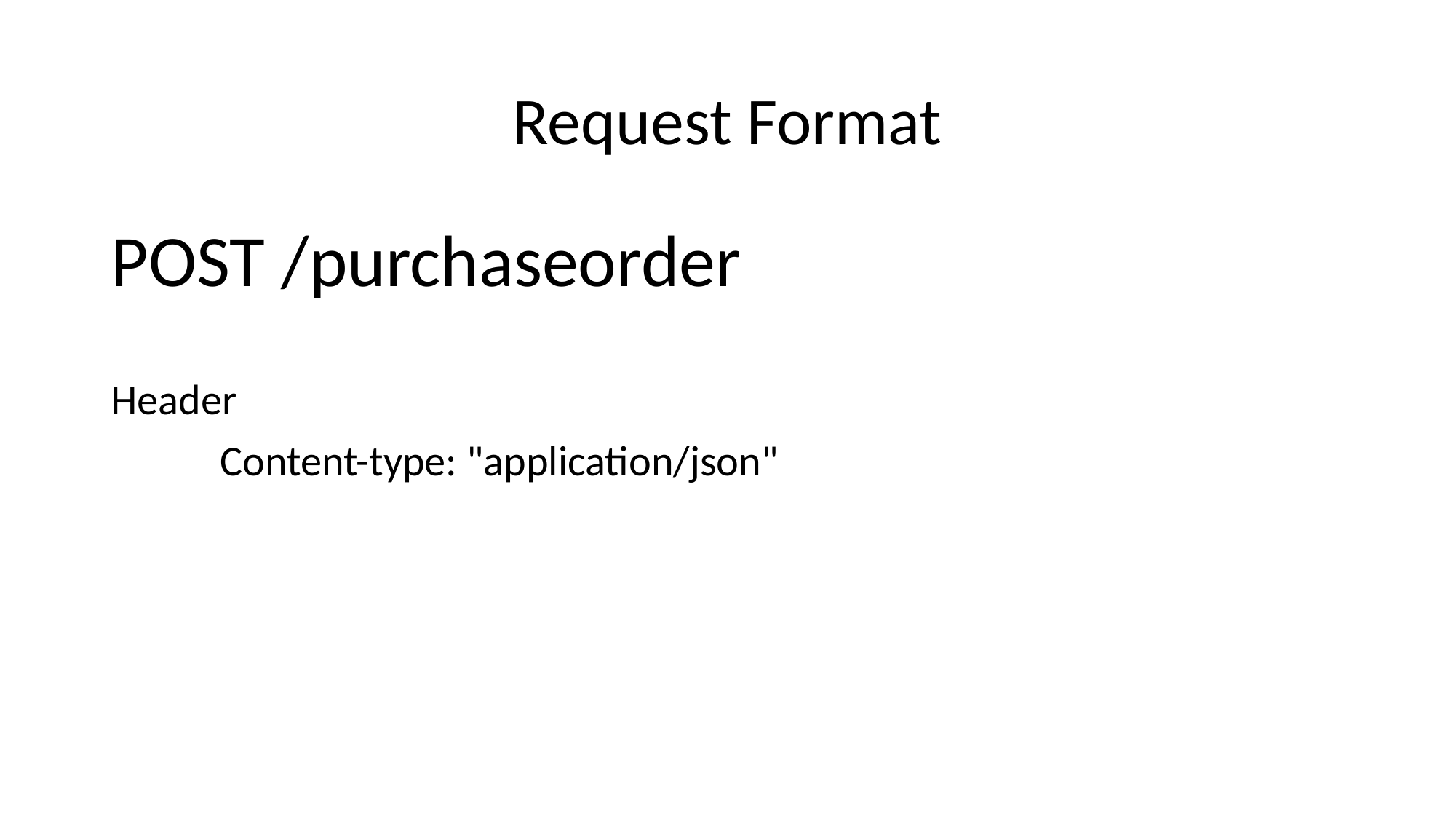

# Request Format
POST /purchaseorder

Header
	Content-type: "application/json"